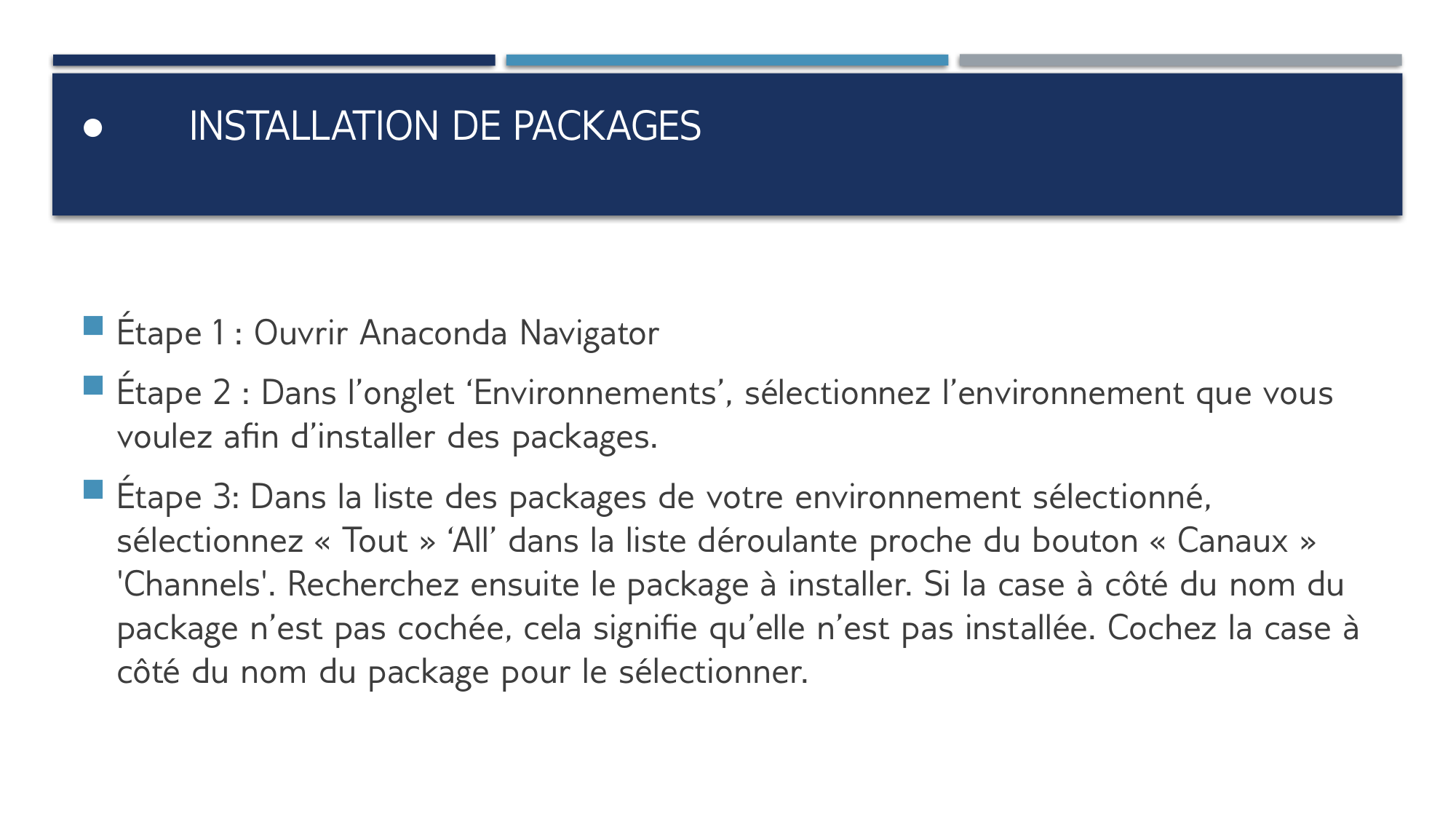

# ●	Installation de packages
Étape 1 : Ouvrir Anaconda Navigator
Étape 2 : Dans l’onglet ‘Environnements’, sélectionnez l’environnement que vous voulez afin d’installer des packages.
Étape 3: Dans la liste des packages de votre environnement sélectionné, sélectionnez « Tout » ‘All’ dans la liste déroulante proche du bouton « Canaux » 'Channels'. Recherchez ensuite le package à installer. Si la case à côté du nom du package n’est pas cochée, cela signifie qu’elle n’est pas installée. Cochez la case à côté du nom du package pour le sélectionner.